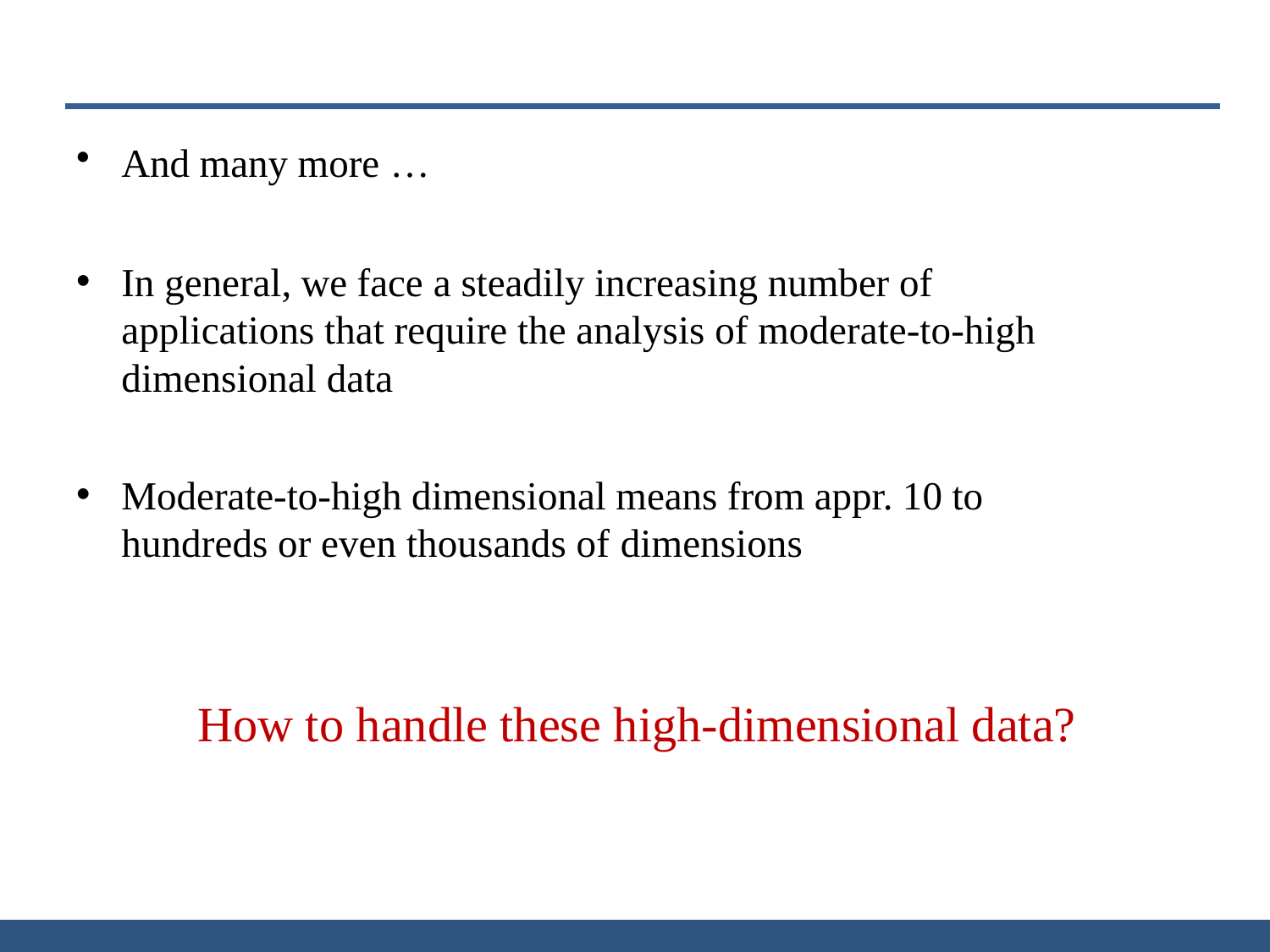

And many more …

In general, we face a steadily increasing number of  applications that require the analysis of moderate-to-high  dimensional data

Moderate-to-high dimensional means from appr. 10 to  hundreds or even thousands of dimensions
How to handle these high-dimensional data?